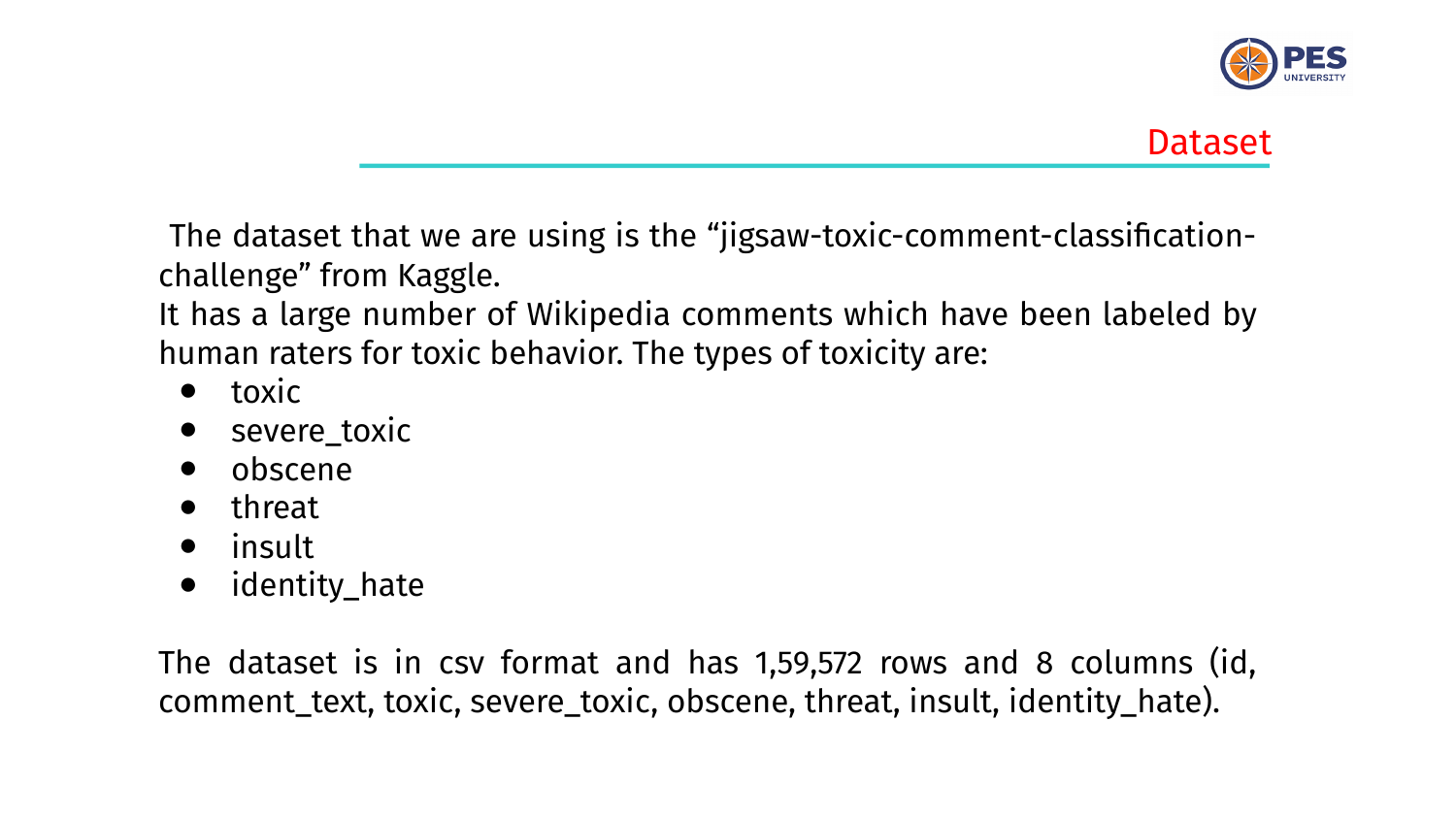

Dataset

 The dataset that we are using is the “jigsaw-toxic-comment-classification-challenge” from Kaggle.
It has a large number of Wikipedia comments which have been labeled by human raters for toxic behavior. The types of toxicity are:
toxic
severe_toxic
obscene
threat
insult
identity_hate

The dataset is in csv format and has 1,59,572 rows and 8 columns (id, comment_text, toxic, severe_toxic, obscene, threat, insult, identity_hate).